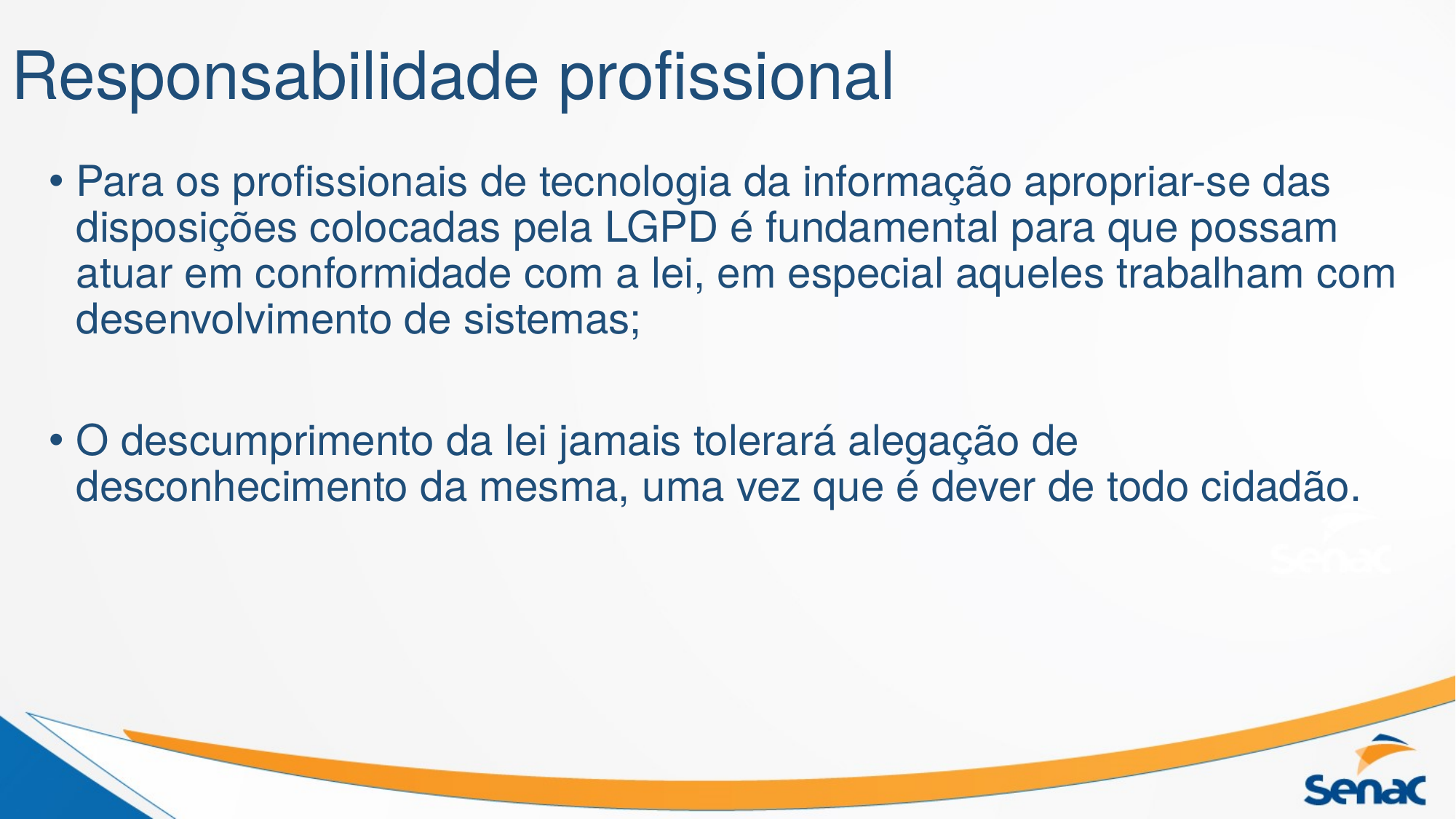

# Responsabilidade profissional
Para os profissionais de tecnologia da informação apropriar-se das disposições colocadas pela LGPD é fundamental para que possam atuar em conformidade com a lei, em especial aqueles trabalham com desenvolvimento de sistemas;

O descumprimento da lei jamais tolerará alegação de desconhecimento da mesma, uma vez que é dever de todo cidadão.